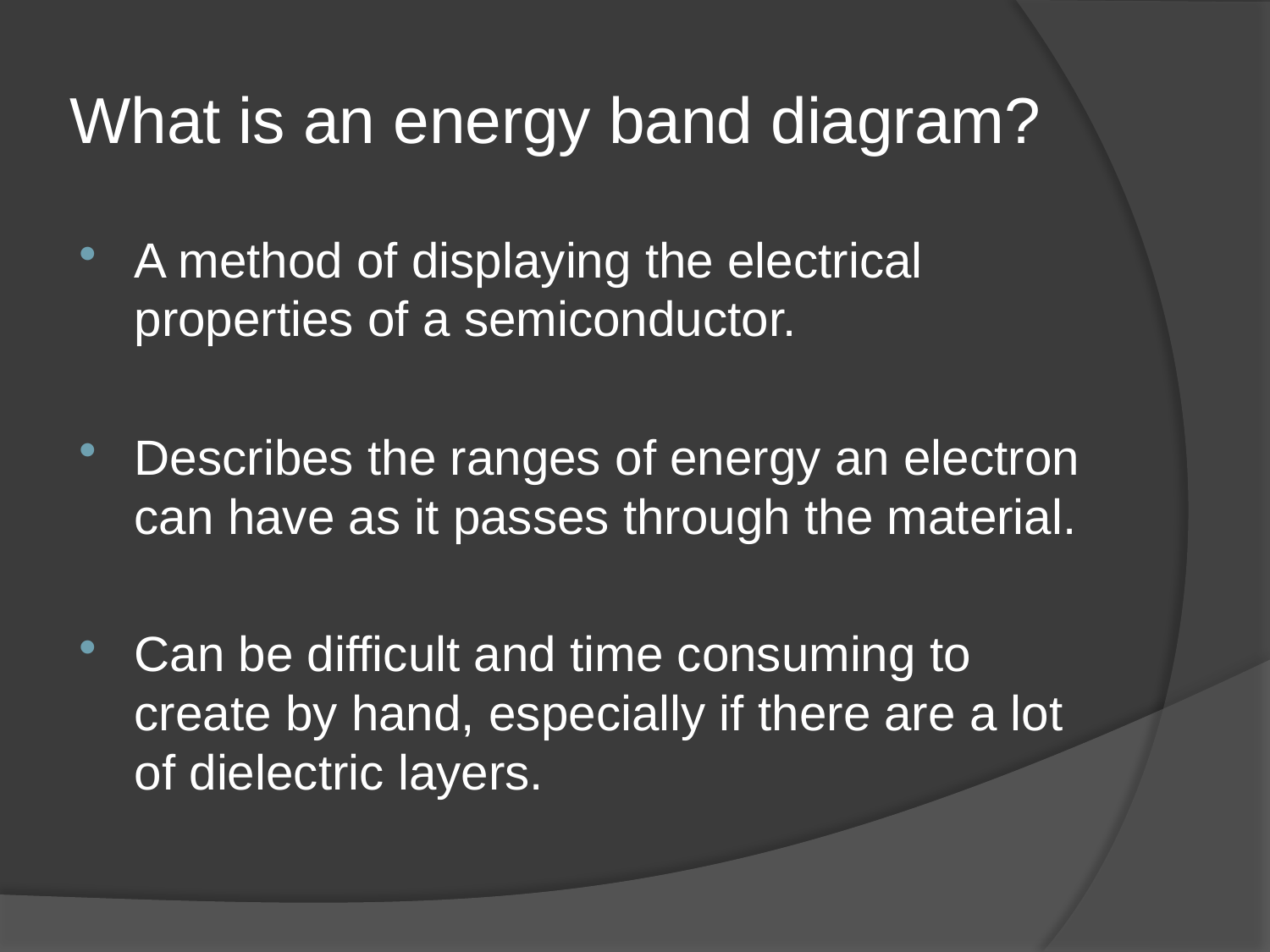

# What is an energy band diagram?
A method of displaying the electrical properties of a semiconductor.

Describes the ranges of energy an electron can have as it passes through the material.

Can be difficult and time consuming to create by hand, especially if there are a lot of dielectric layers.